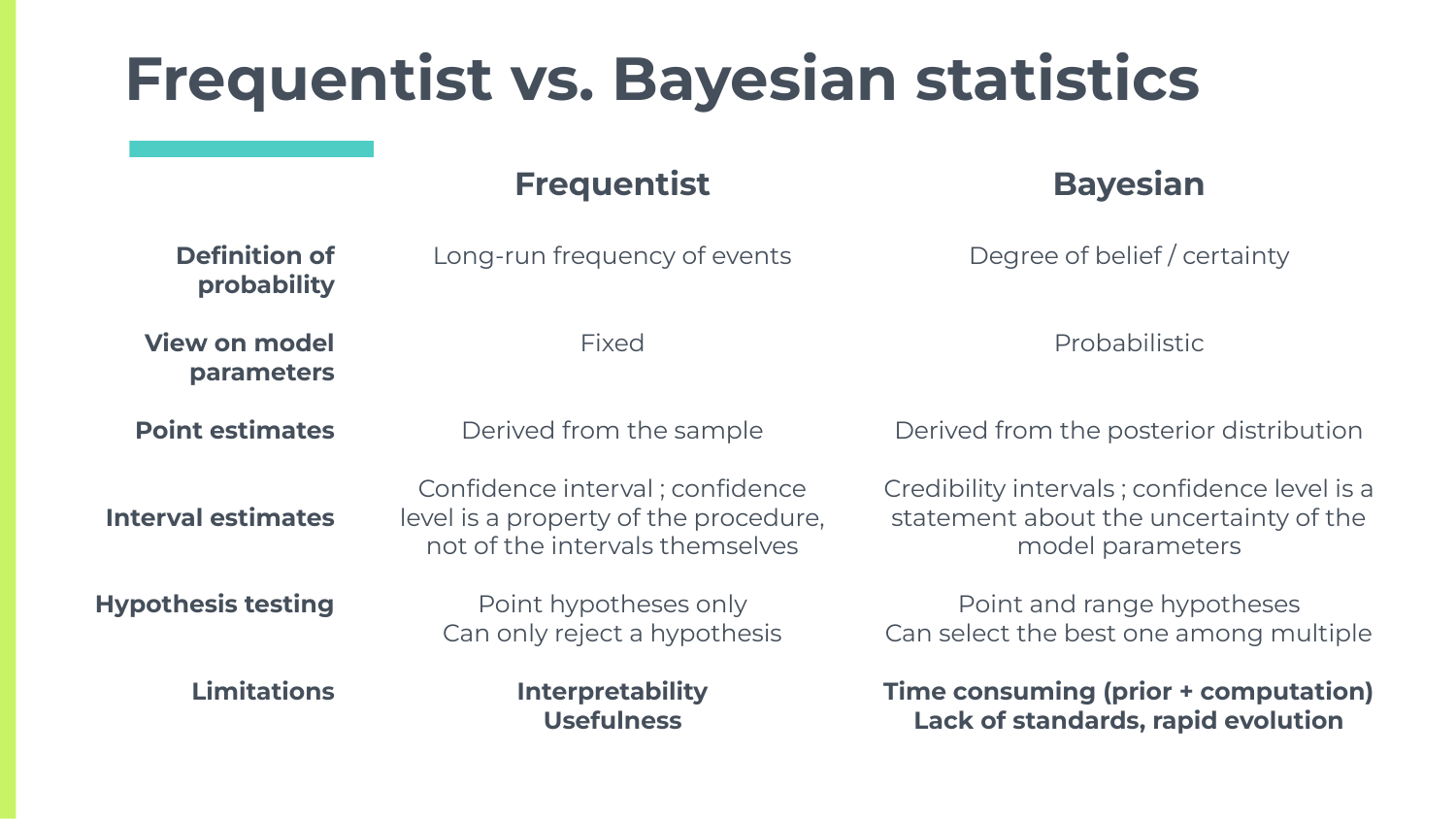

# Frequentist vs. Bayesian statistics

Definition of probability

View on model parameters

Point estimates

Interval estimates

Hypothesis testing

Limitations

Frequentist

Long-run frequency of events

Fixed

Derived from the sample

Confidence interval ; confidence level is a property of the procedure, not of the intervals themselves

Point hypotheses only
Can only reject a hypothesis

Interpretability
Usefulness
Bayesian

Degree of belief / certainty

Probabilistic

Derived from the posterior distribution

Credibility intervals ; confidence level is a statement about the uncertainty of the model parameters

Point and range hypotheses
Can select the best one among multiple

Time consuming (prior + computation)
Lack of standards, rapid evolution
32